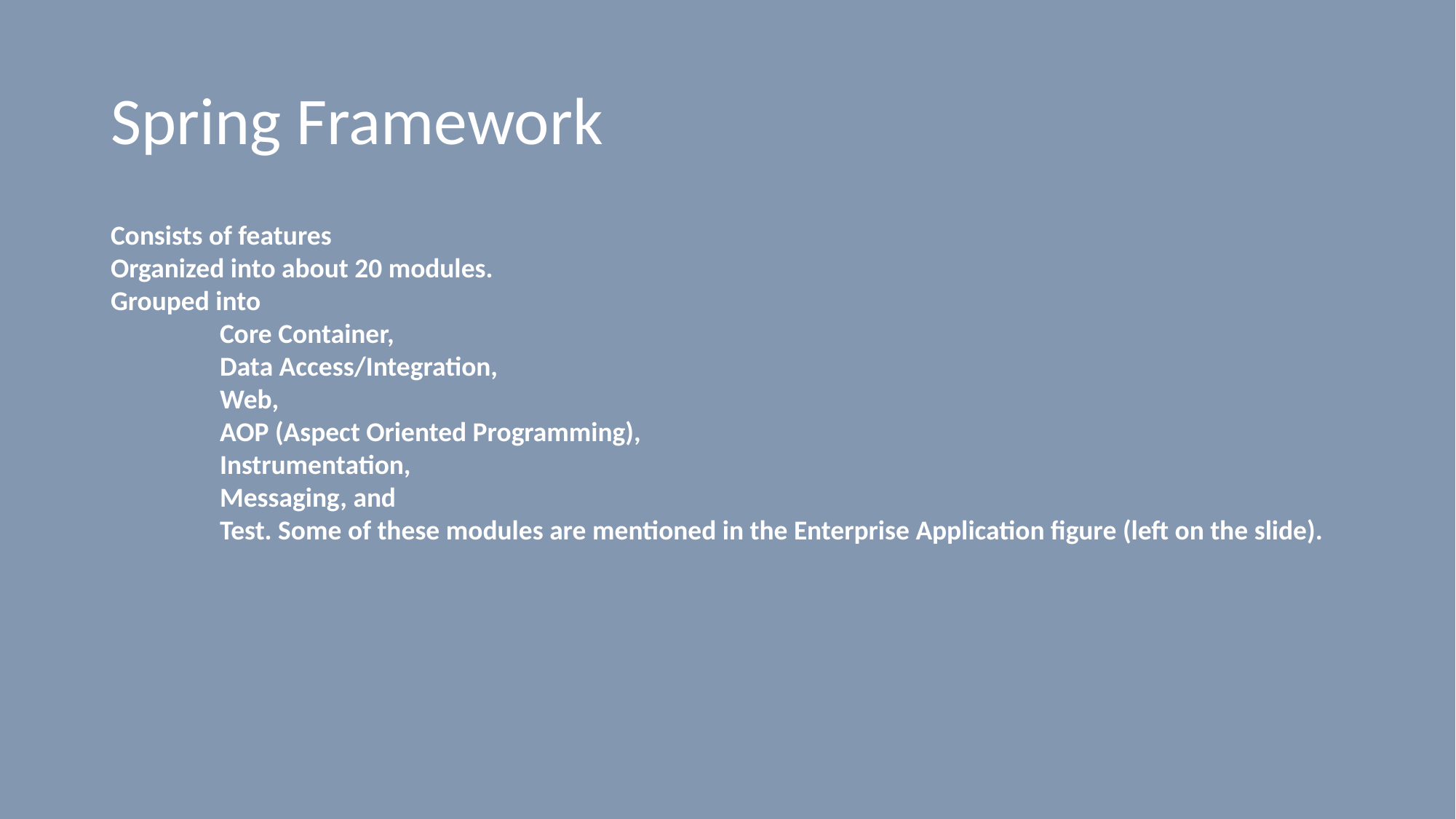

# Spring Framework
Consists of features
Organized into about 20 modules.
Grouped into
	Core Container,
	Data Access/Integration,
	Web,
	AOP (Aspect Oriented Programming),
	Instrumentation,
	Messaging, and
	Test. Some of these modules are mentioned in the Enterprise Application figure (left on the slide).